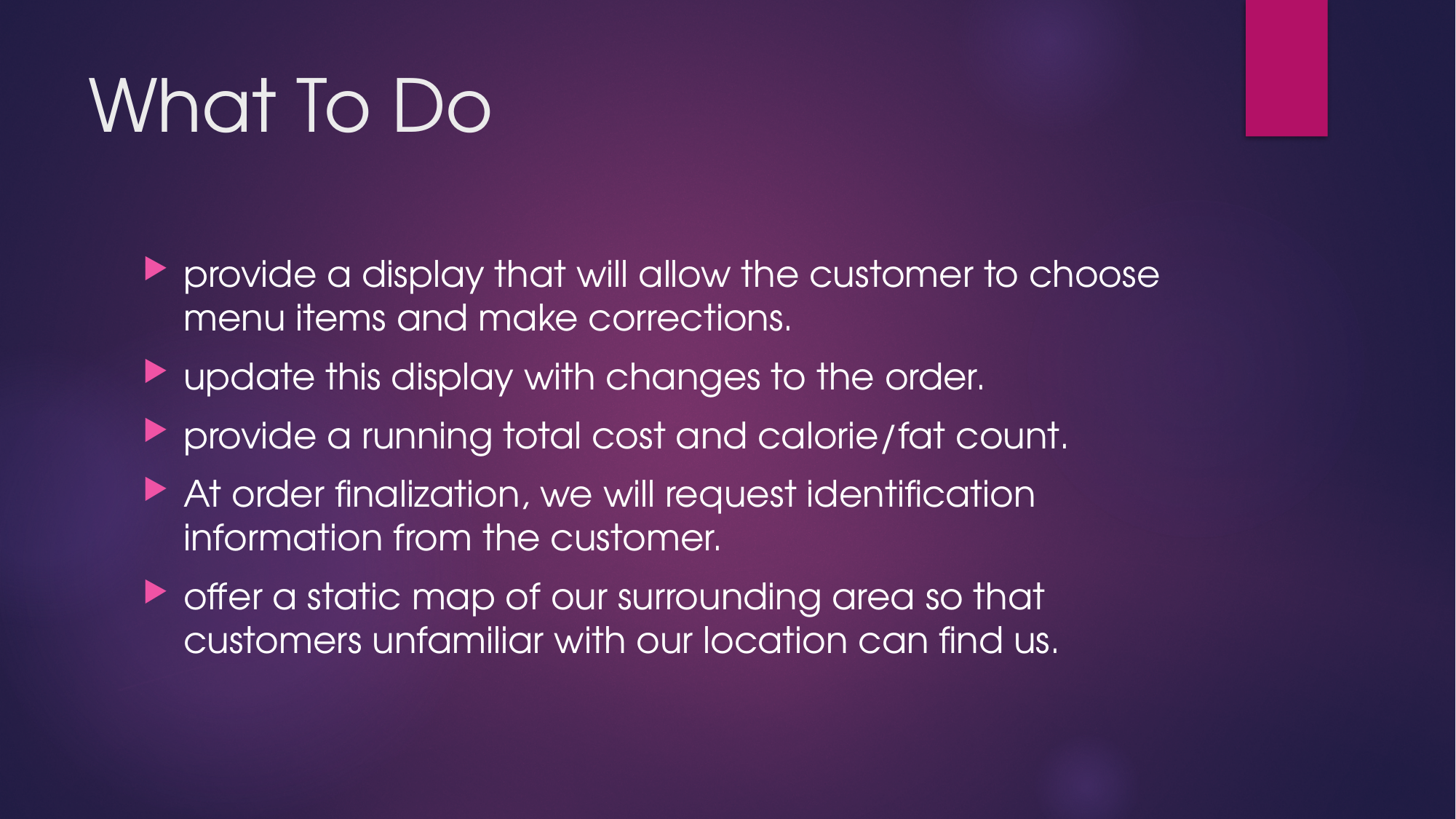

# What To Do
provide a display that will allow the customer to choose menu items and make corrections.
update this display with changes to the order.
provide a running total cost and calorie/fat count.
At order finalization, we will request identification information from the customer.
offer a static map of our surrounding area so that customers unfamiliar with our location can find us.